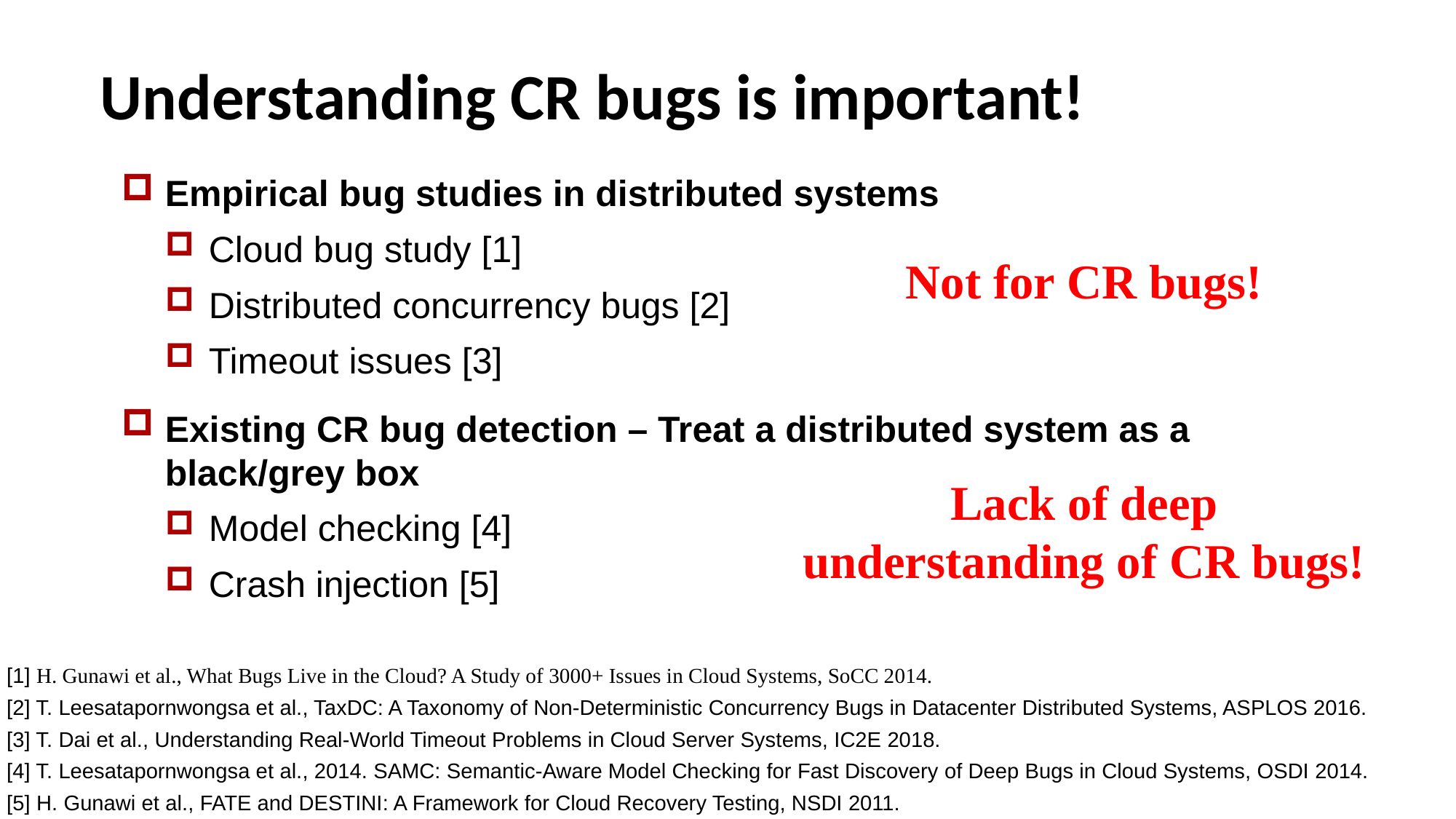

# Understanding CR bugs is important!
Empirical bug studies in distributed systems
Cloud bug study [1]
Distributed concurrency bugs [2]
Timeout issues [3]
Existing CR bug detection – Treat a distributed system as a black/grey box
Model checking [4]
Crash injection [5]
Not for CR bugs!
Lack of deep understanding of CR bugs!
[1] H. Gunawi et al., What Bugs Live in the Cloud? A Study of 3000+ Issues in Cloud Systems, SoCC 2014.
[2] T. Leesatapornwongsa et al., TaxDC: A Taxonomy of Non-Deterministic Concurrency Bugs in Datacenter Distributed Systems, ASPLOS 2016.
[3] T. Dai et al., Understanding Real-World Timeout Problems in Cloud Server Systems, IC2E 2018.
[4] T. Leesatapornwongsa et al., 2014. SAMC: Semantic-Aware Model Checking for Fast Discovery of Deep Bugs in Cloud Systems, OSDI 2014.
[5] H. Gunawi et al., FATE and DESTINI: A Framework for Cloud Recovery Testing, NSDI 2011.